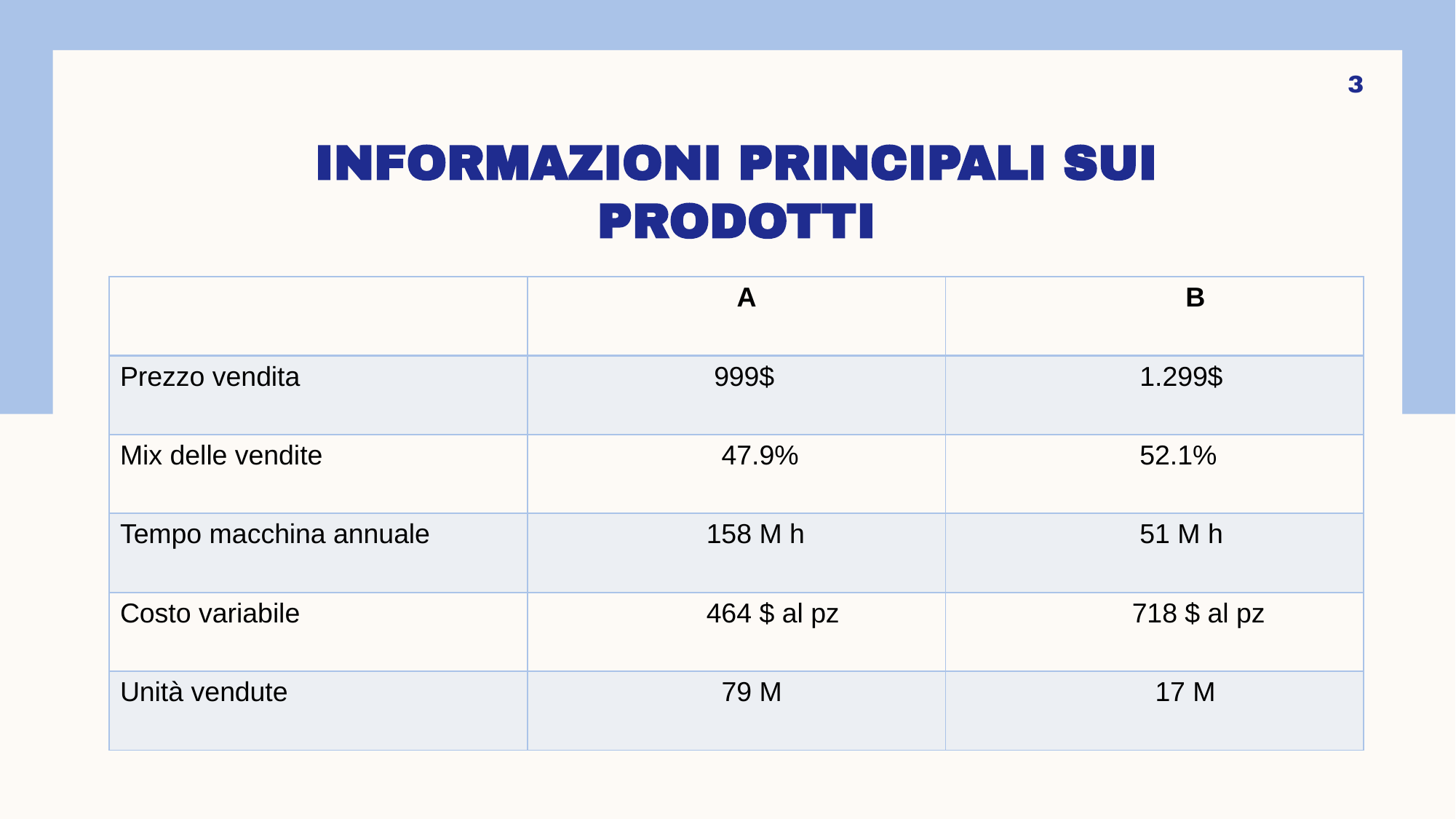

3
# Informazioni principali sui prodotti
|  | A | B |
| --- | --- | --- |
| Prezzo vendita | 999$ | 1.299$ |
| Mix delle vendite | 47.9% | 52.1% |
| Tempo macchina annuale | 158 M h | 51 M h |
| Costo variabile | 464 $ al pz | 718 $ al pz |
| Unità vendute | 79 M | 17 M |